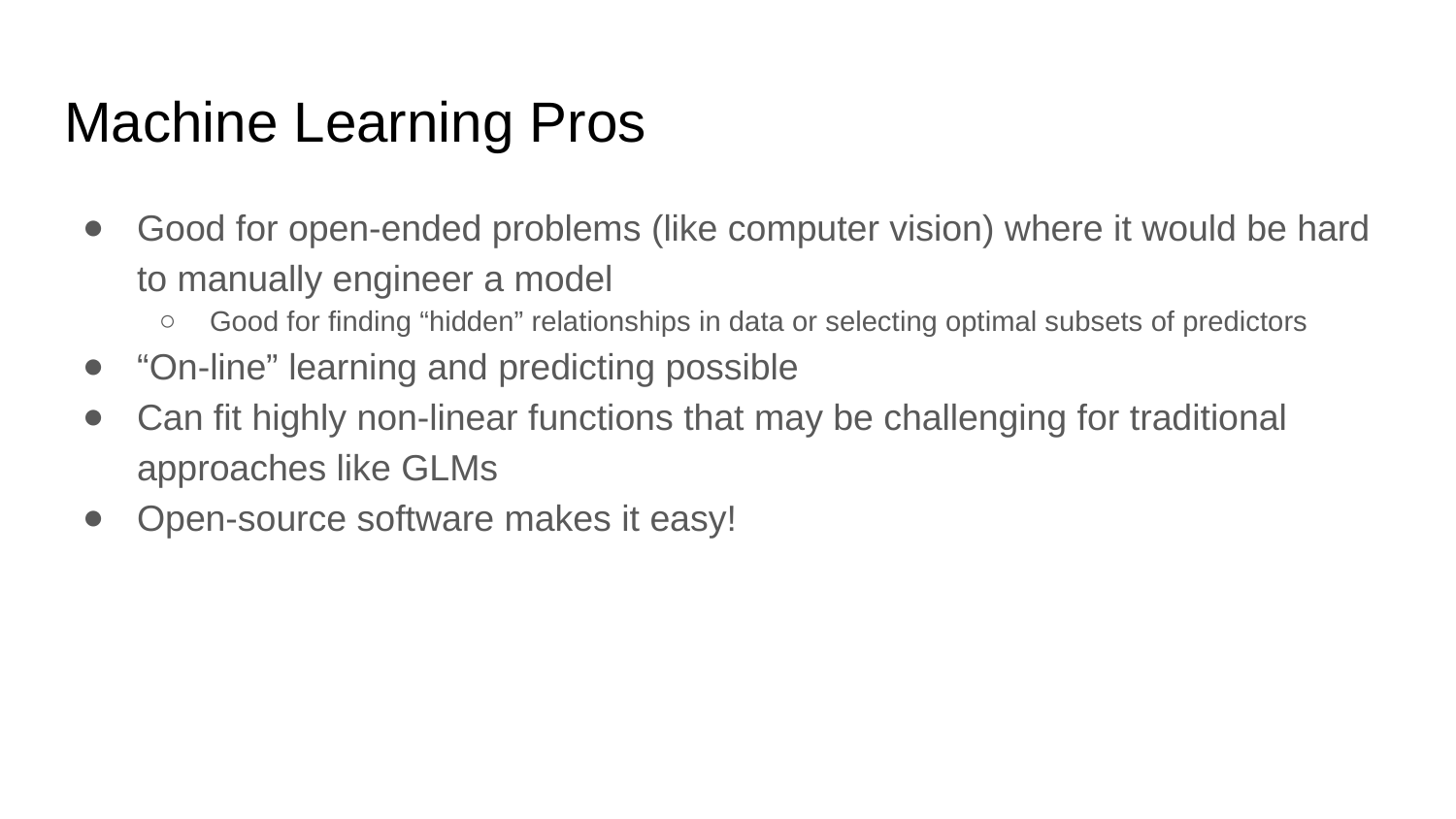

# Machine Learning Pros
Good for open-ended problems (like computer vision) where it would be hard to manually engineer a model
Good for finding “hidden” relationships in data or selecting optimal subsets of predictors
“On-line” learning and predicting possible
Can fit highly non-linear functions that may be challenging for traditional approaches like GLMs
Open-source software makes it easy!